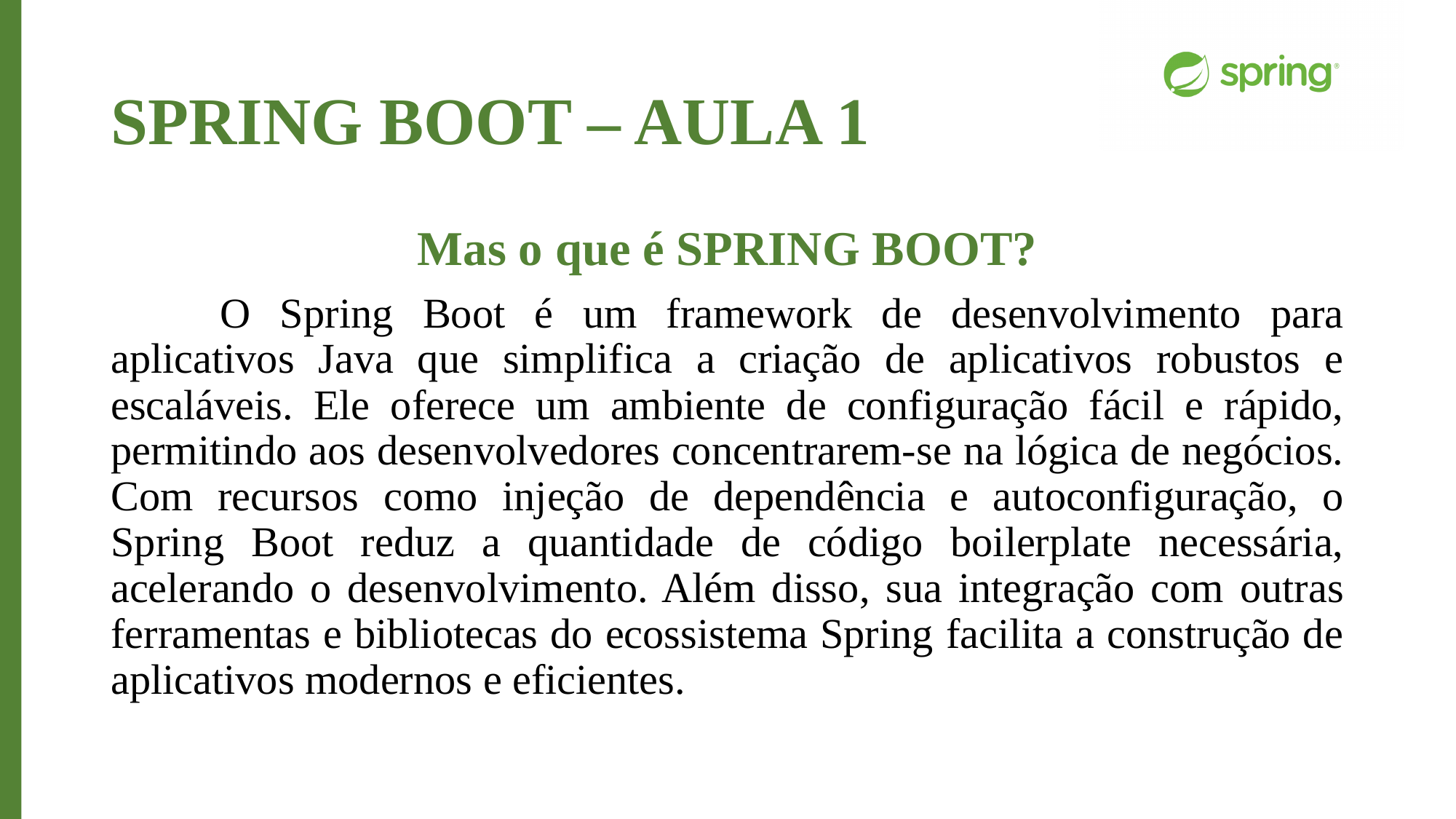

# SPRING BOOT – AULA 1
Mas o que é SPRING BOOT?
	O Spring Boot é um framework de desenvolvimento para aplicativos Java que simplifica a criação de aplicativos robustos e escaláveis. Ele oferece um ambiente de configuração fácil e rápido, permitindo aos desenvolvedores concentrarem-se na lógica de negócios. Com recursos como injeção de dependência e autoconfiguração, o Spring Boot reduz a quantidade de código boilerplate necessária, acelerando o desenvolvimento. Além disso, sua integração com outras ferramentas e bibliotecas do ecossistema Spring facilita a construção de aplicativos modernos e eficientes.